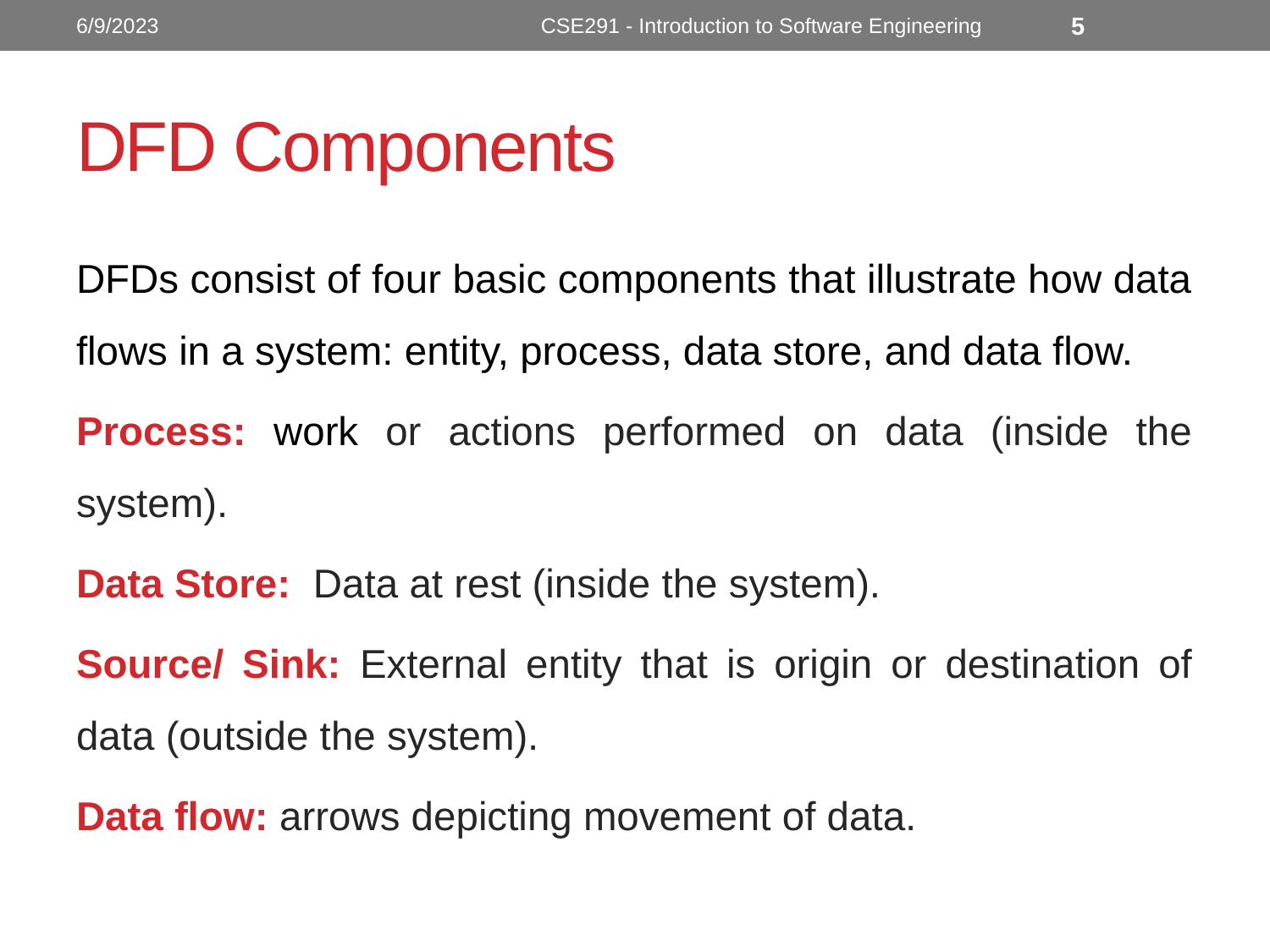

6/9/2023
CSE291 - Introduction to Software Engineering
5
# DFD Components
DFDs consist of four basic components that illustrate how data flows in a system: entity, process, data store, and data flow.
Process: work or actions performed on data (inside the system).
Data Store:  Data at rest (inside the system).
Source/ Sink: External entity that is origin or destination of data (outside the system).
Data flow: arrows depicting movement of data.